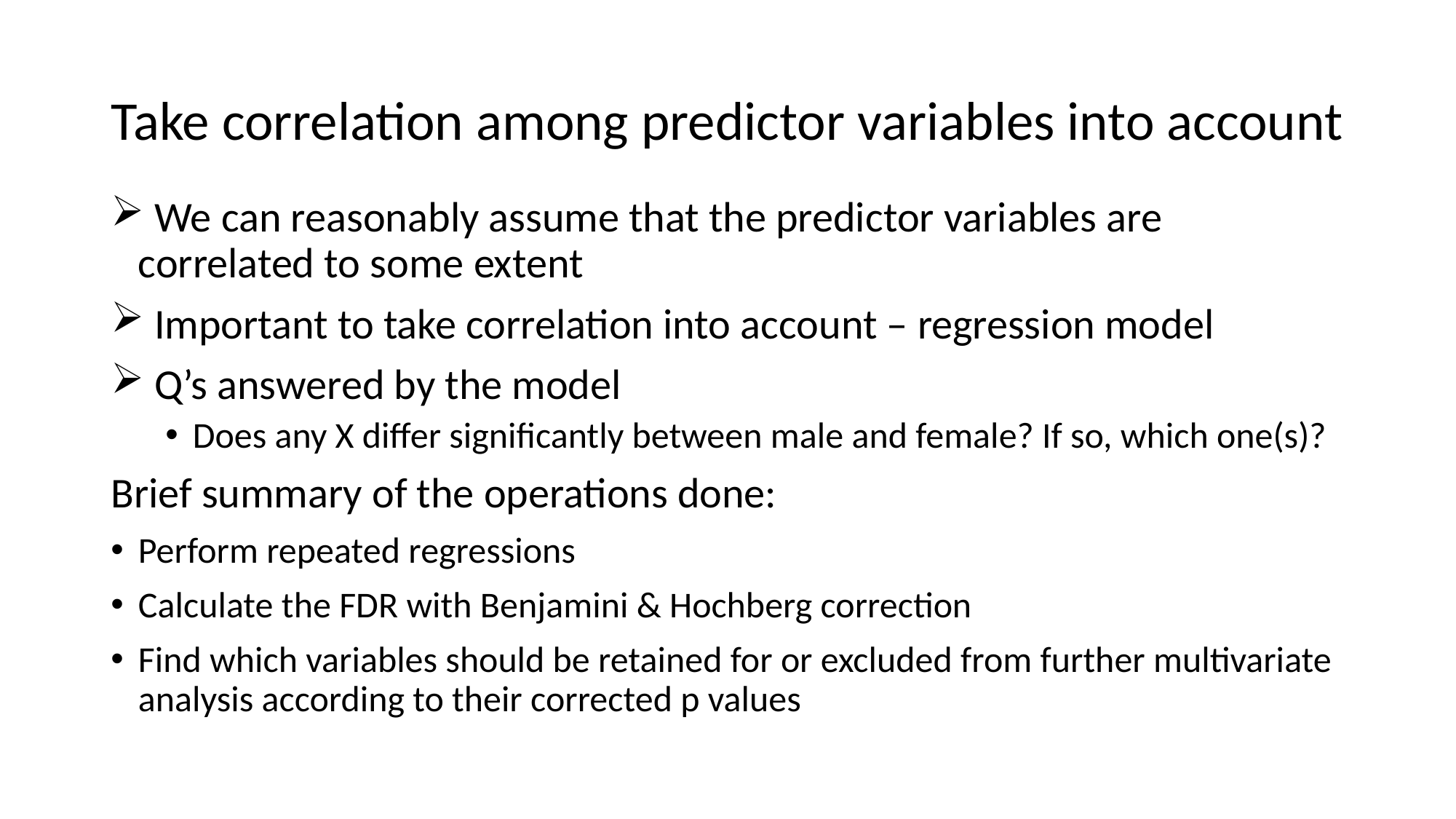

# Take correlation among predictor variables into account
 We can reasonably assume that the predictor variables are correlated to some extent
 Important to take correlation into account – regression model
 Q’s answered by the model
Does any X differ significantly between male and female? If so, which one(s)?
Brief summary of the operations done:
Perform repeated regressions
Calculate the FDR with Benjamini & Hochberg correction
Find which variables should be retained for or excluded from further multivariate analysis according to their corrected p values